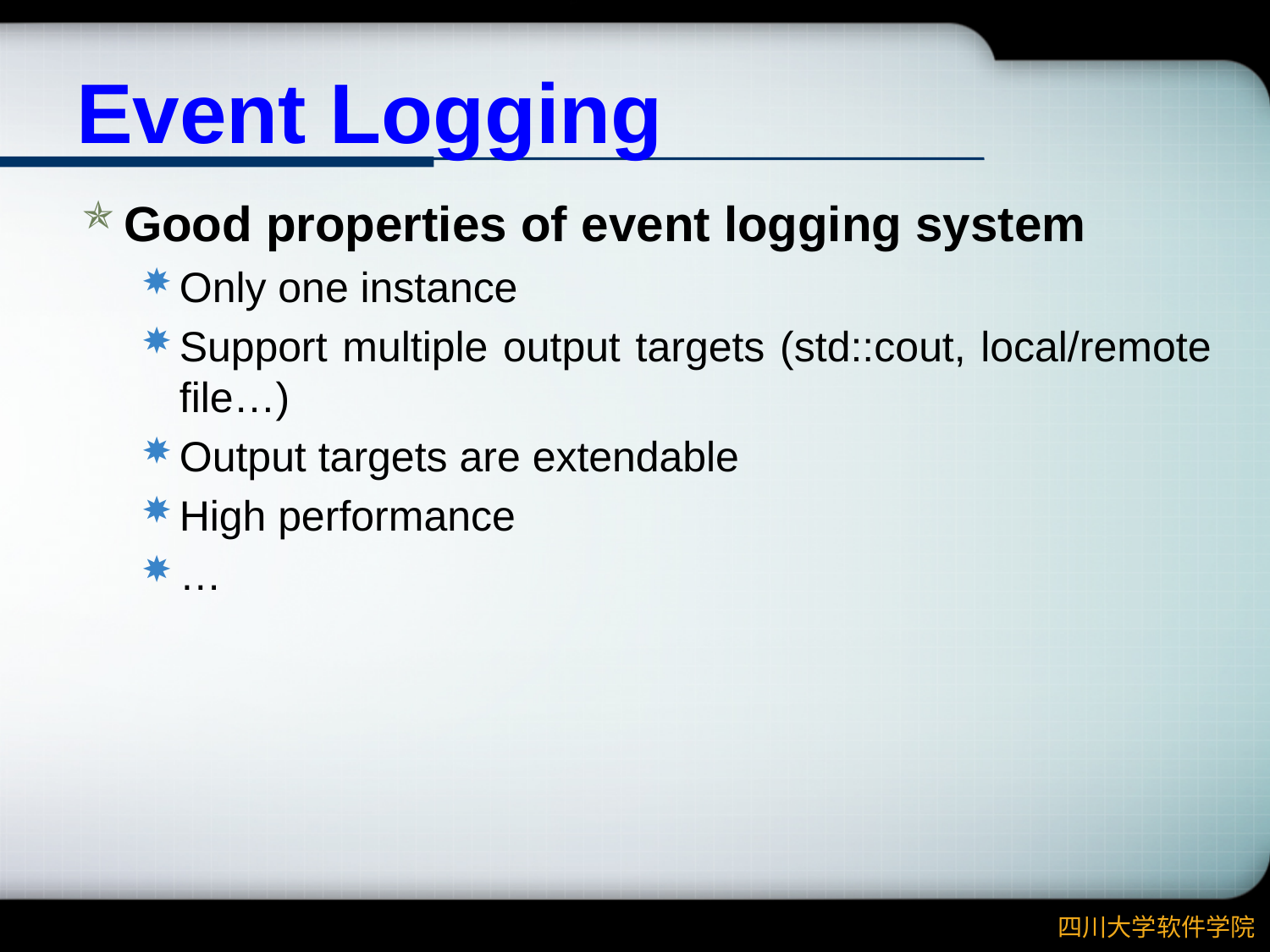

# Event Logging
Good properties of event logging system
Only one instance
Support multiple output targets (std::cout, local/remote file…)
Output targets are extendable
High performance
…